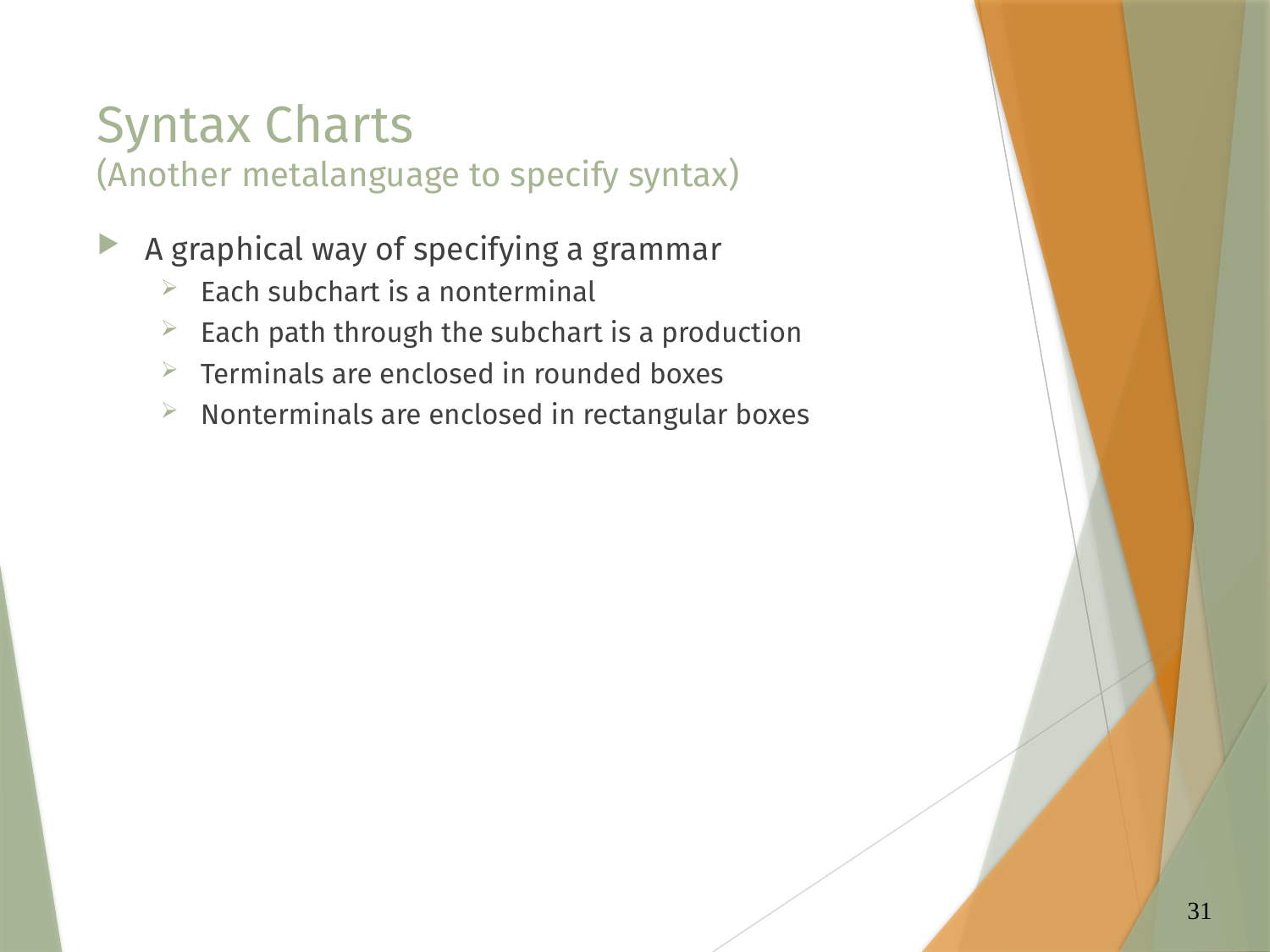

# Syntax Charts (Another metalanguage to specify syntax)
A graphical way of specifying a grammar
Each subchart is a nonterminal
Each path through the subchart is a production
Terminals are enclosed in rounded boxes
Nonterminals are enclosed in rectangular boxes